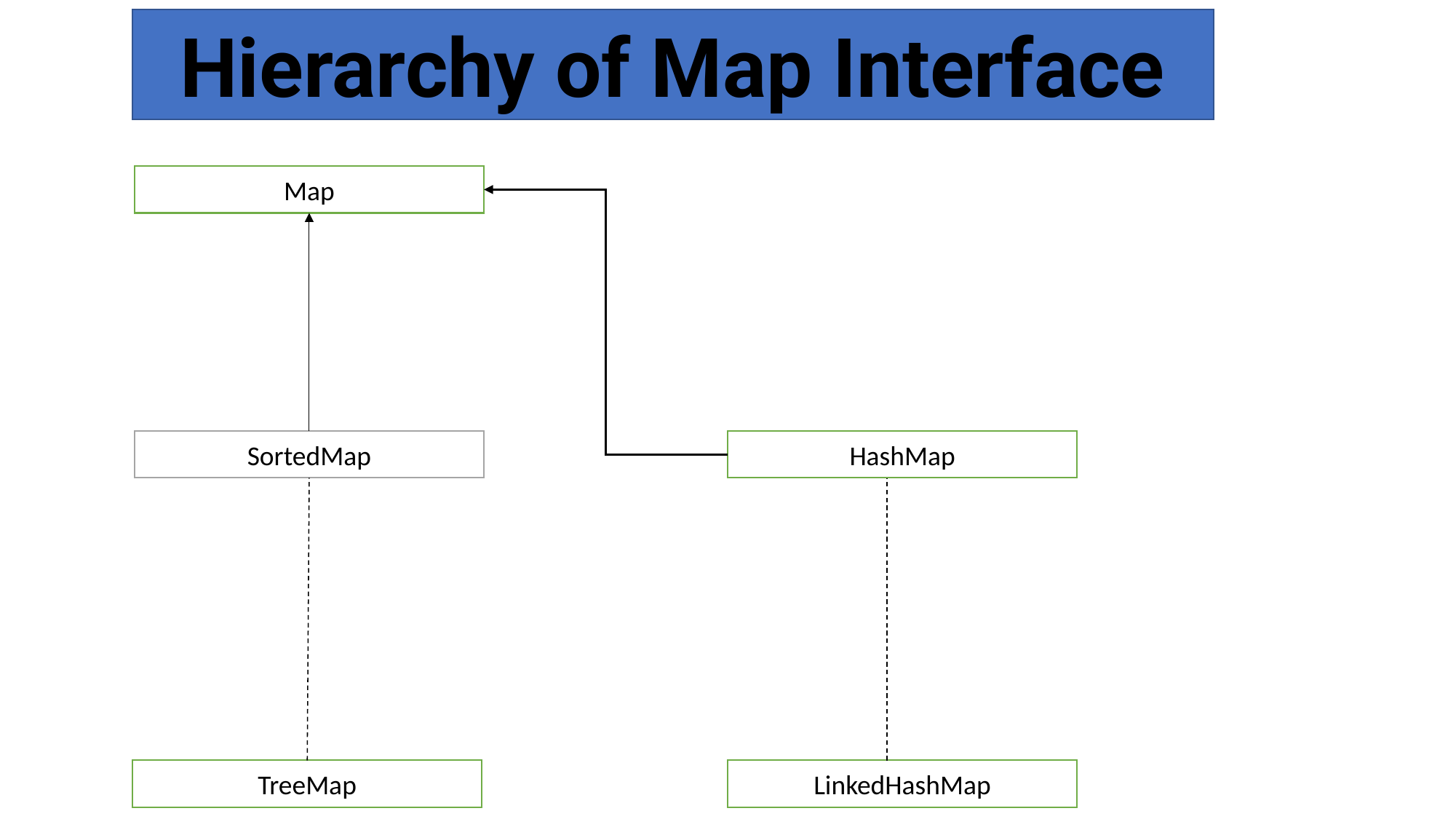

Hierarchy of Map Interface
Map
SortedMap
HashMap
TreeMap
LinkedHashMap